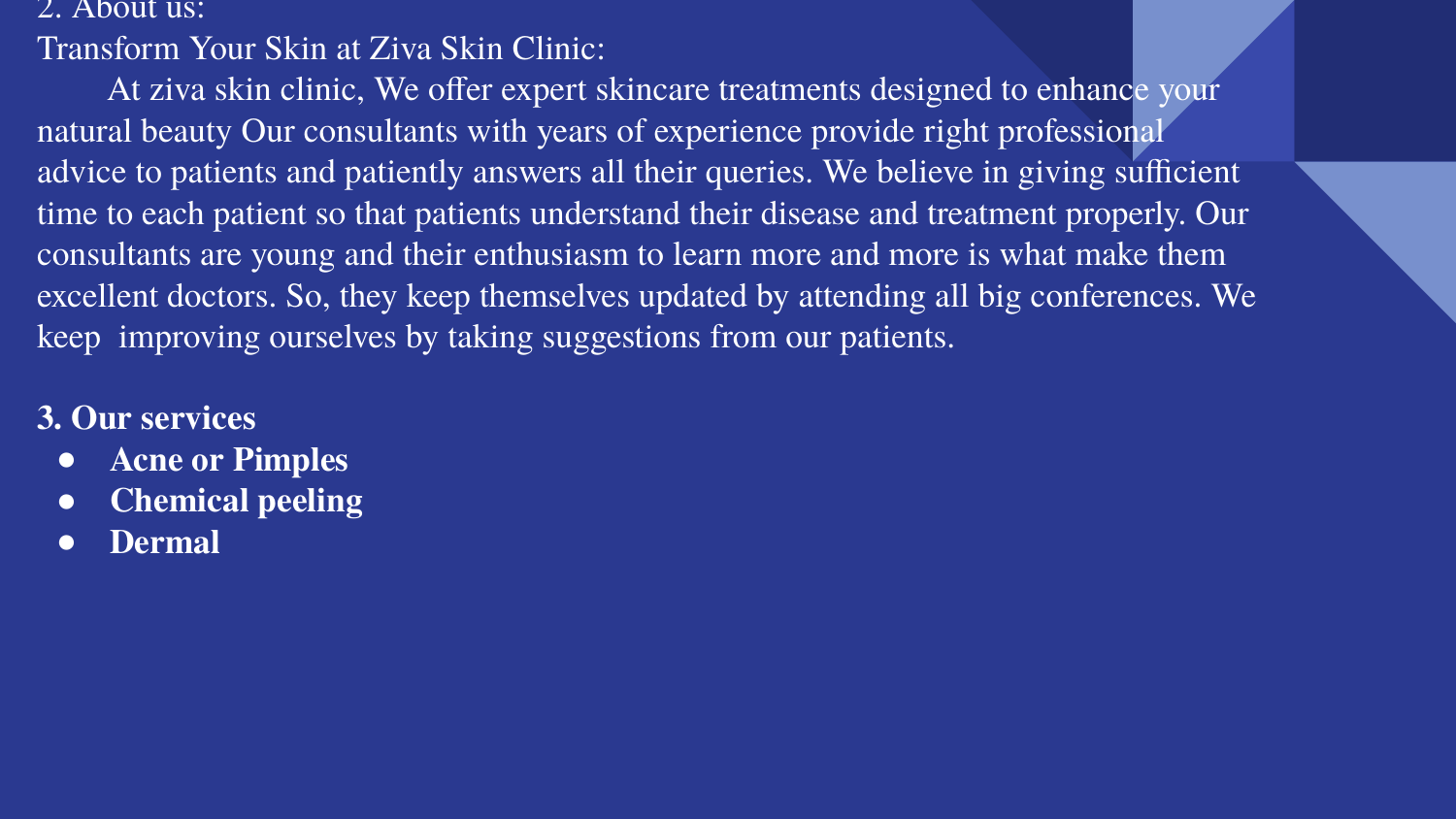

# 2. About us:
Transform Your Skin at Ziva Skin Clinic:
        At ziva skin clinic, We offer expert skincare treatments designed to enhance your natural beauty Our consultants with years of experience provide right professional advice to patients and patiently answers all their queries. We believe in giving sufficient time to each patient so that patients understand their disease and treatment properly. Our consultants are young and their enthusiasm to learn more and more is what make them excellent doctors. So, they keep themselves updated by attending all big conferences. We keep  improving ourselves by taking suggestions from our patients.

3. Our services
Acne or Pimples
Chemical peeling
Dermal